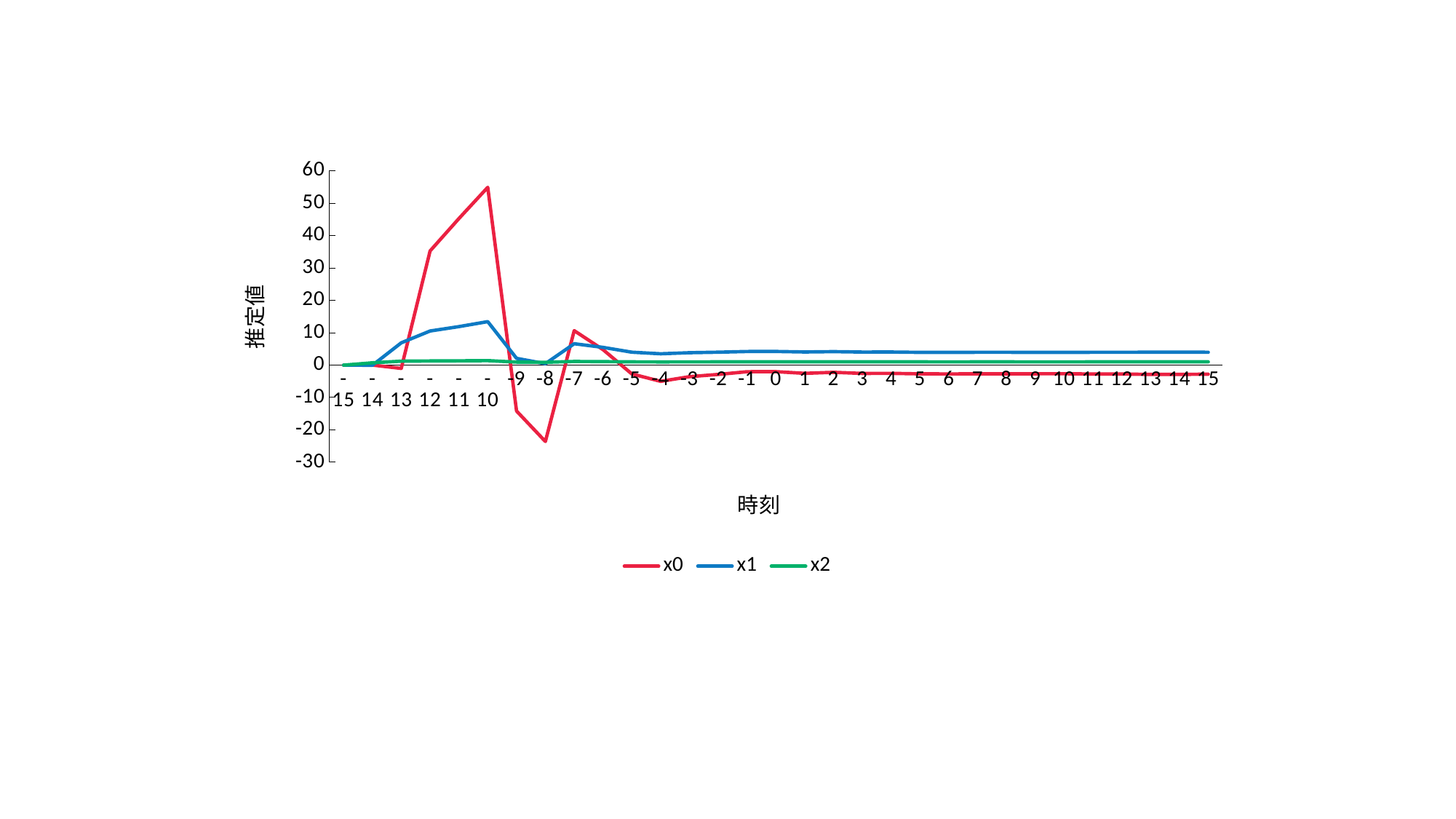

### Chart

| Category | x0 | x1 | x2 |
|---|---|---|---|
| -15 | 0.0 | 0.0 | 0.0 |
| -14 | 0.00361485765296809 | -0.0506080071415532 | 0.708512099981746 |
| -13 | -1.02827290491193 | 6.88653314804363 | 1.20927369679426 |
| -12 | 35.2596053985511 | 10.5348820194834 | 1.27885822961244 |
| -11 | 45.2772670988626 | 11.894850079054 | 1.32430335183274 |
| -10 | 54.9240660148059 | 13.4331647813908 | 1.38527928459645 |
| -9 | -14.1907792722905 | 2.09671251226549 | 0.924229556890161 |
| -8 | -23.6105948617886 | 0.451290593995149 | 0.853573343344923 |
| -7 | 10.6433188173586 | 6.60039511061397 | 1.12364490333816 |
| -6 | 4.77040233488912 | 5.47831343089104 | 1.07188178526734 |
| -5 | -2.7381389137887 | 3.99273821900054 | 1.00153054244414 |
| -4 | -5.03264634422706 | 3.50595369719451 | 0.977307013335598 |
| -3 | -3.58451436635354 | 3.82743527432542 | 0.993797108887186 |
| -2 | -2.88683478170645 | 3.99570033580455 | 1.00288569707337 |
| -1 | -2.05371945012566 | 4.20906766729906 | 1.0148163673956 |
| 0 | -2.03772854906229 | 4.21361343377027 | 1.01508488578477 |
| 1 | -2.56174136832804 | 4.05175232710843 | 1.00514045996332 |
| 2 | -2.2424197020446 | 4.16542875268102 | 1.01255028388242 |
| 3 | -2.58118442942154 | 4.02883624762147 | 1.00324014593282 |
| 4 | -2.55078086370302 | 4.0440941601625 | 1.00434971183609 |
| 5 | -2.71093479847377 | 3.94394137925545 | 0.996685438559548 |
| 6 | -2.73004121301739 | 3.92532852737083 | 0.995154702431685 |
| 7 | -2.71224308810639 | 3.95814982835684 | 0.998017577393178 |
| 8 | -2.71384359029459 | 3.96835126556152 | 0.998983053317443 |
| 9 | -2.68637222709055 | 3.9329578194405 | 0.995394189981161 |
| 10 | -2.67194563679189 | 3.92433620798961 | 0.994433242330458 |
| 11 | -2.76141103116447 | 3.96000085993332 | 0.998750985220326 |
| 12 | -2.76808025430286 | 3.96178468330663 | 0.998992796582903 |
| 13 | -2.89370218625046 | 3.98714508952801 | 1.00280160862659 |
| 14 | -2.88225209958319 | 3.98546319449889 | 1.00251068318723 |
| 15 | -2.80410313614116 | 3.97657046457323 | 1.00075216059672 |